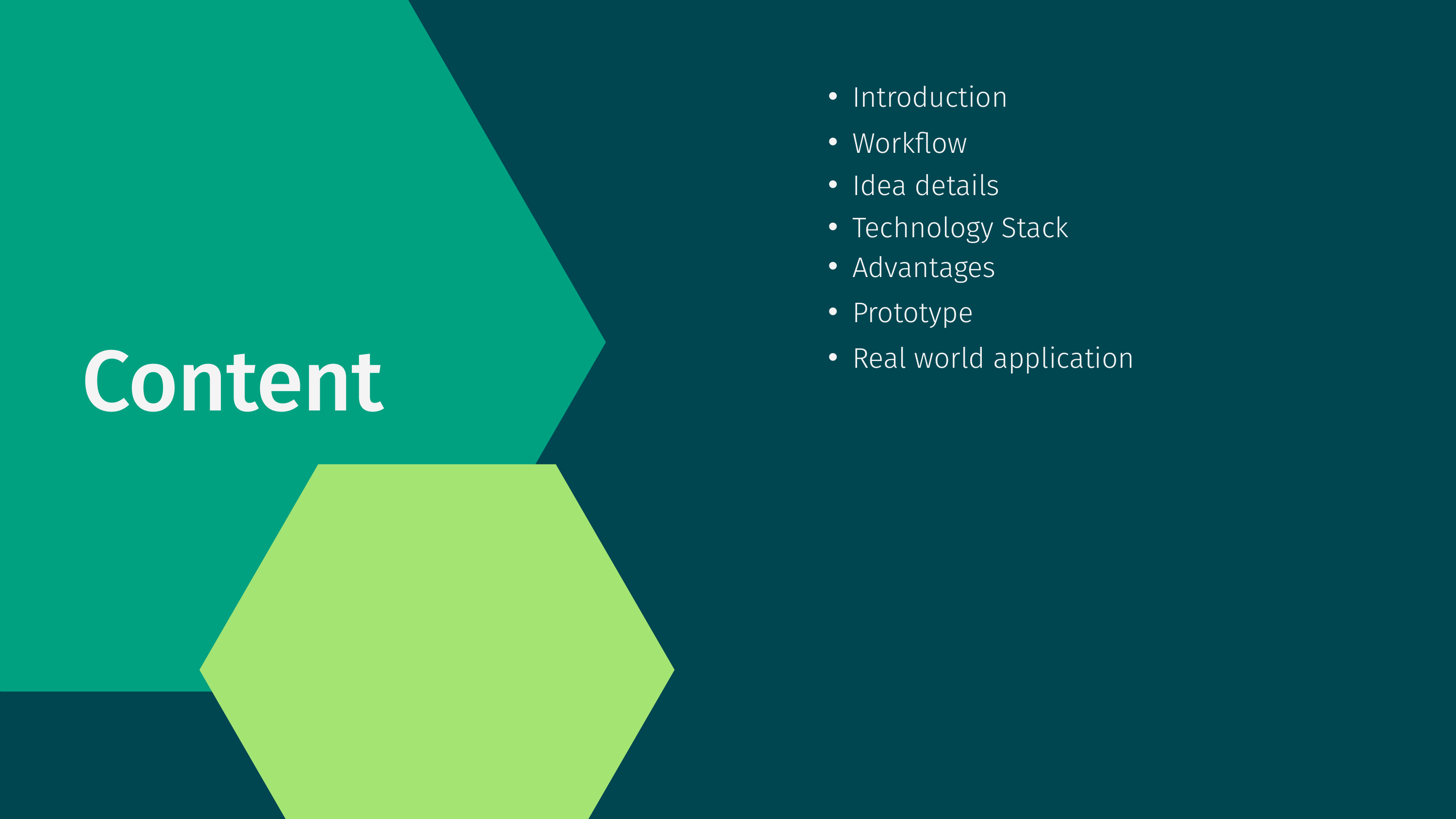

Introduction
Workflow
Idea details
Technology Stack
Advantages
Prototype
Content
Real world application